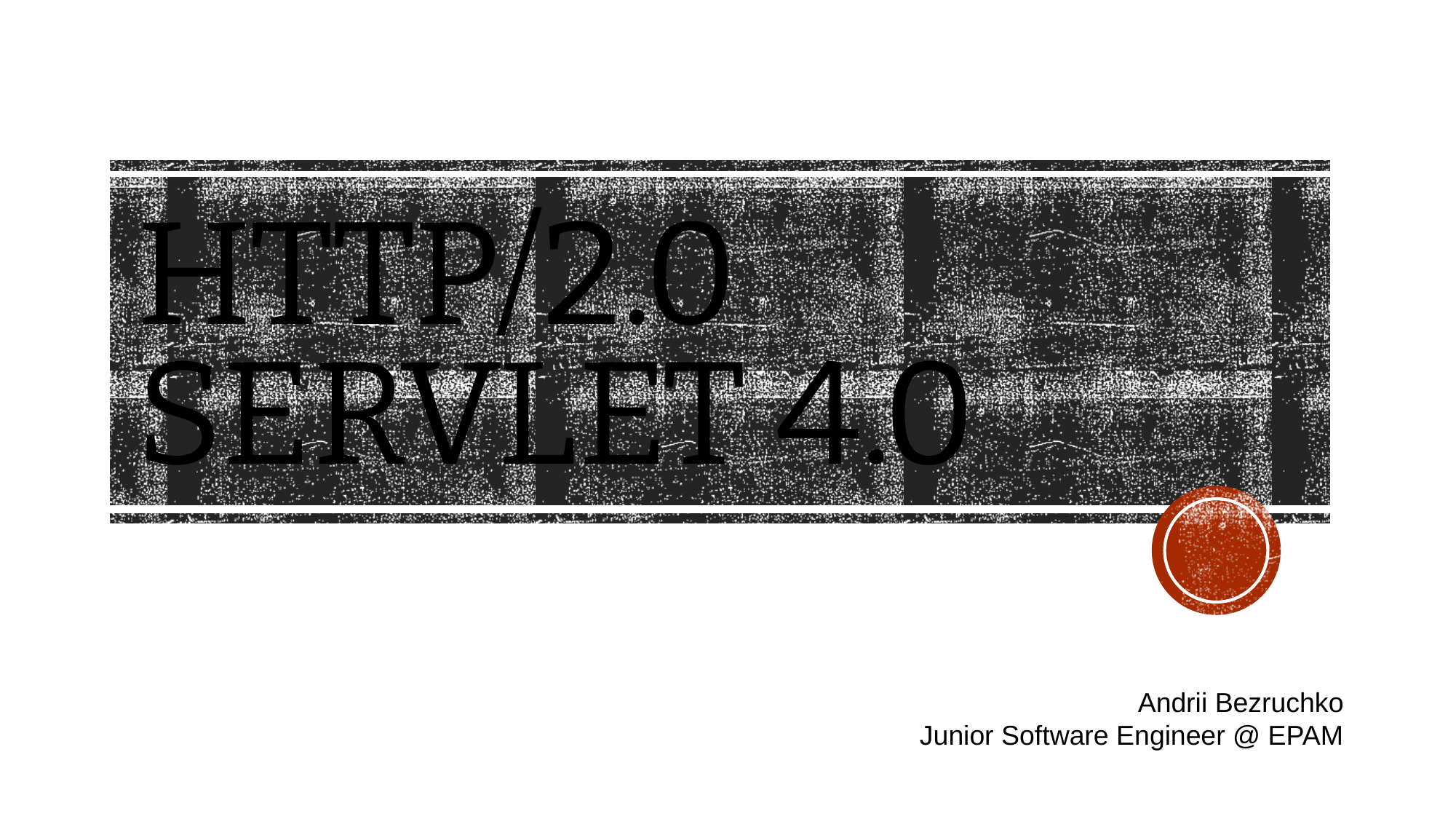

# HTTP/2.0 Servlet 4.0
Andrii Bezruchko
Junior Software Engineer @ EPAM